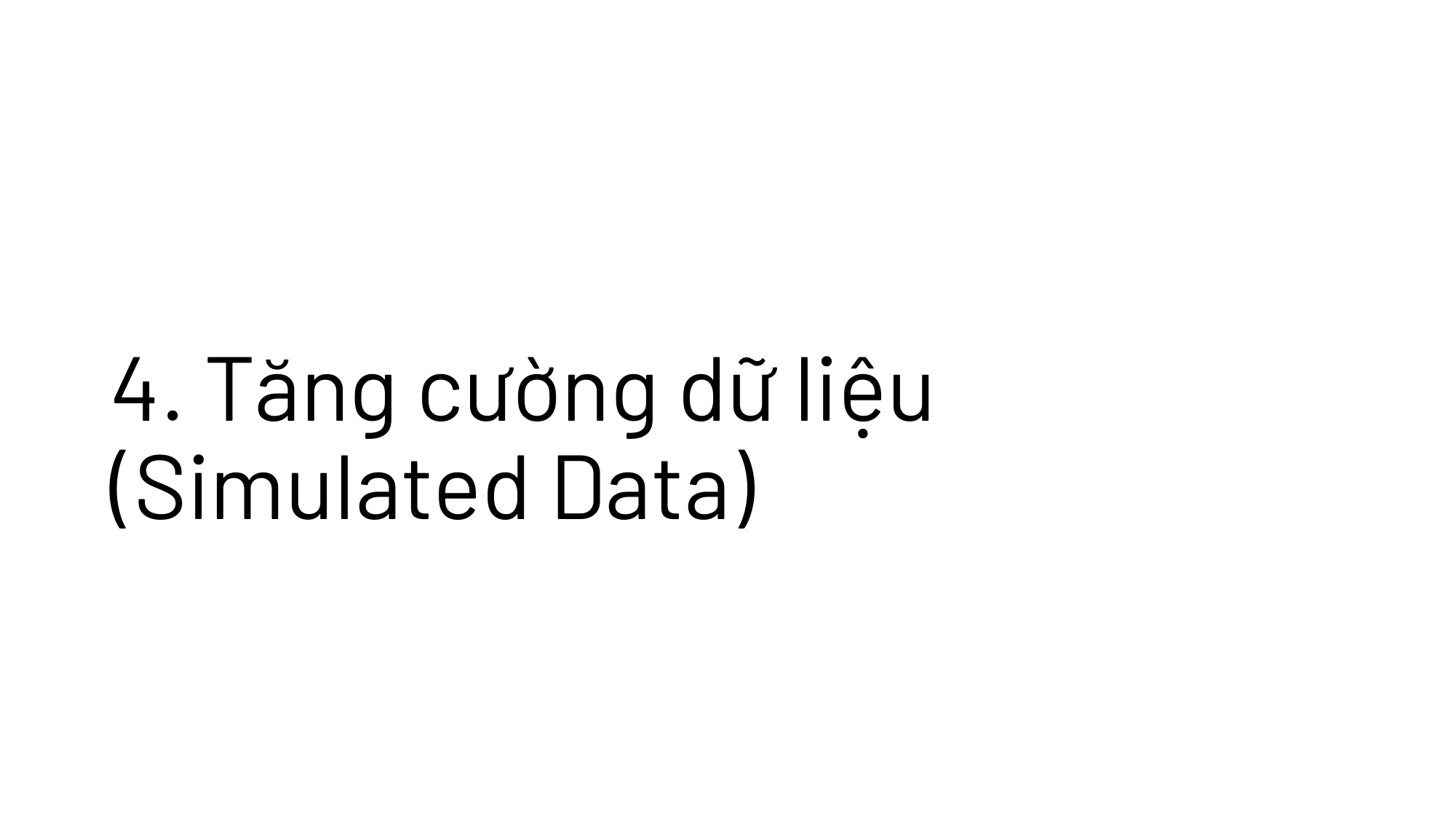

# 4. Tăng cường dữ liệu (Simulated Data)